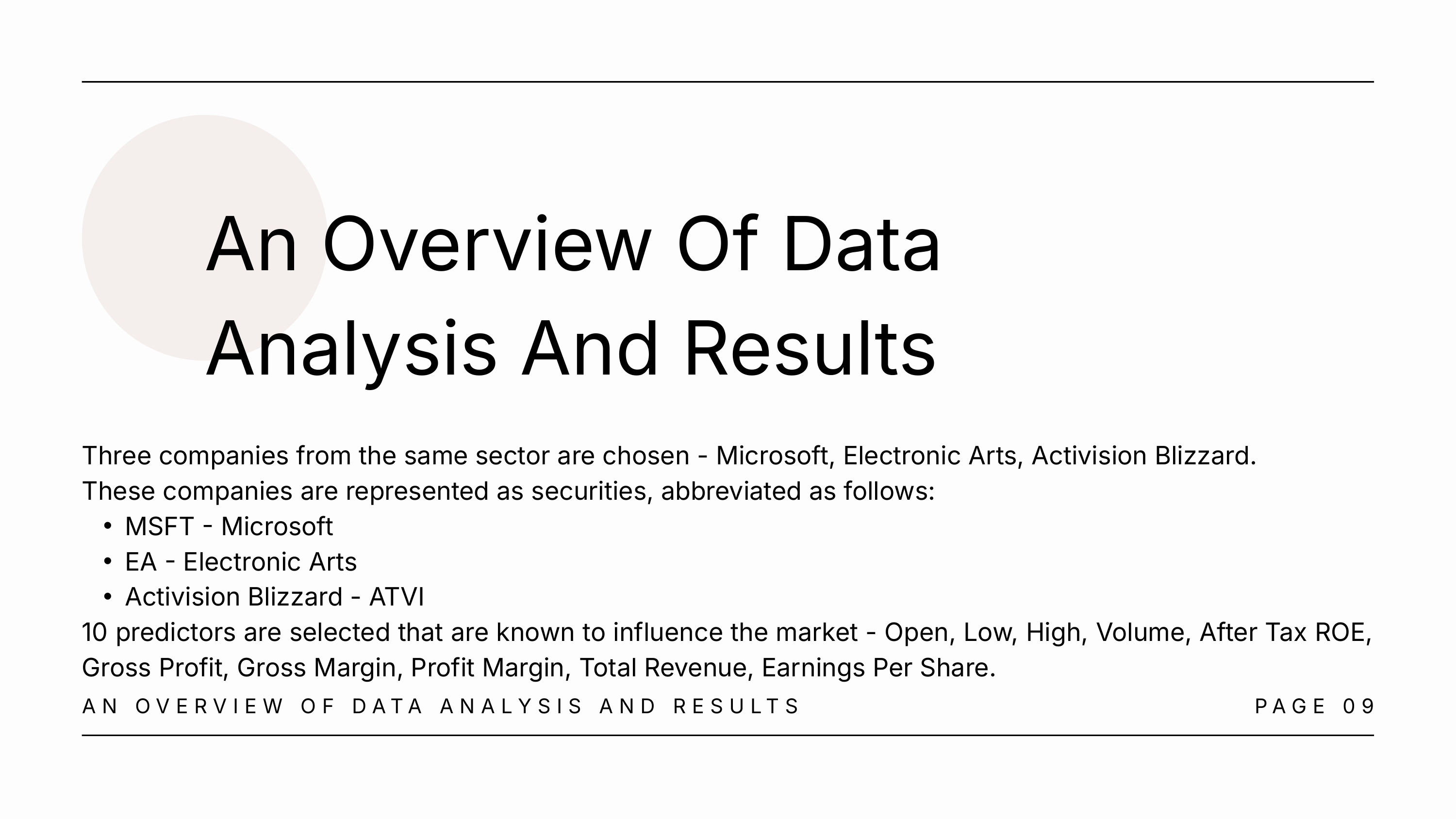

An Overview Of Data Analysis And Results
Three companies from the same sector are chosen - Microsoft, Electronic Arts, Activision Blizzard.
These companies are represented as securities, abbreviated as follows:
MSFT - Microsoft
EA - Electronic Arts
Activision Blizzard - ATVI
10 predictors are selected that are known to influence the market - Open, Low, High, Volume, After Tax ROE, Gross Profit, Gross Margin, Profit Margin, Total Revenue, Earnings Per Share.
AN OVERVIEW OF DATA ANALYSIS AND RESULTS
PAGE 09